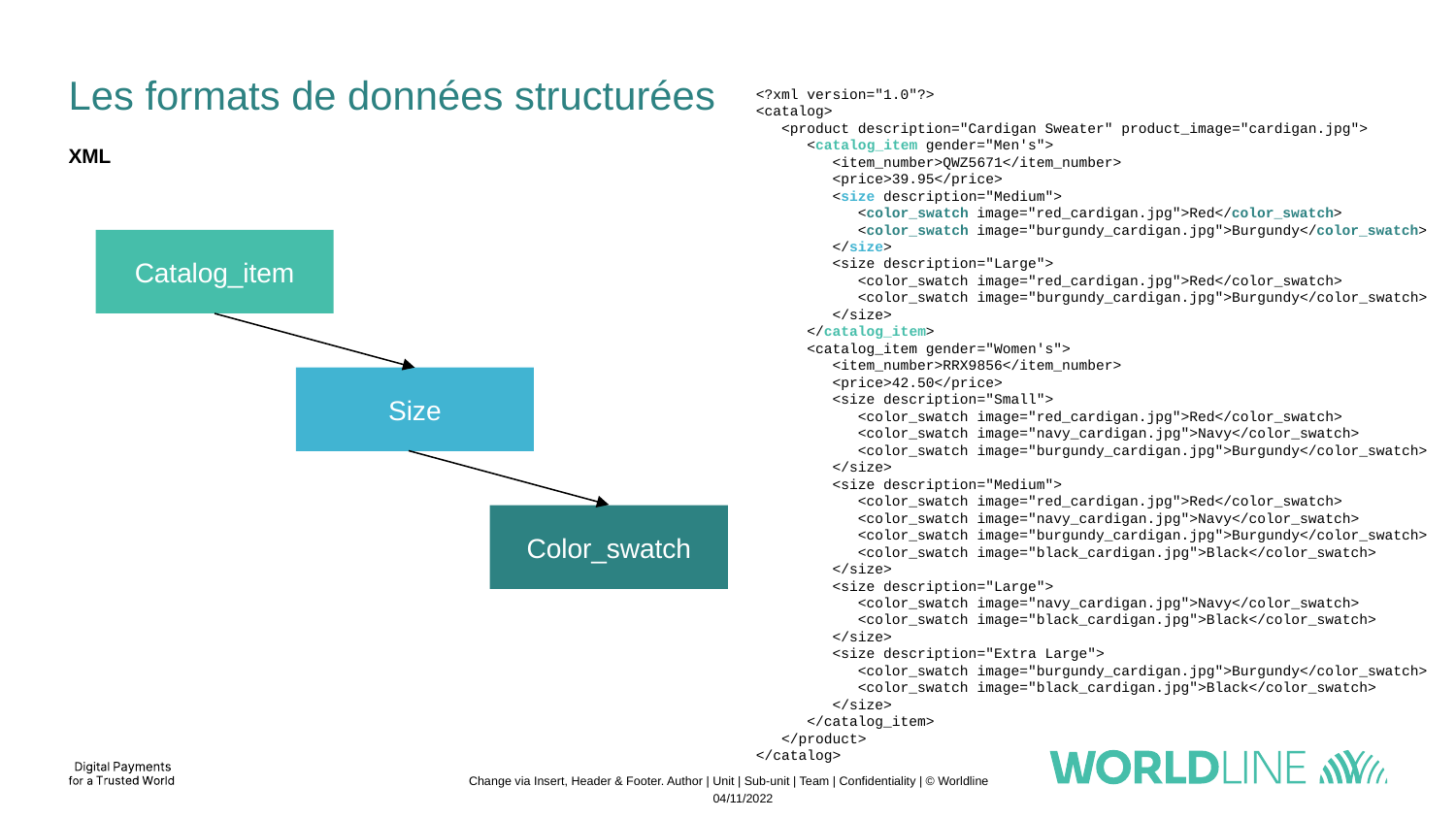

# Les formats de données structurées
<?xml version="1.0"?>
<catalog>
   <product description="Cardigan Sweater" product_image="cardigan.jpg">
      <catalog_item gender="Men's">
         <item_number>QWZ5671</item_number>
         <price>39.95</price>
         <size description="Medium">
            <color_swatch image="red_cardigan.jpg">Red</color_swatch>
            <color_swatch image="burgundy_cardigan.jpg">Burgundy</color_swatch>
         </size>
         <size description="Large">
            <color_swatch image="red_cardigan.jpg">Red</color_swatch>
            <color_swatch image="burgundy_cardigan.jpg">Burgundy</color_swatch>
         </size>
      </catalog_item>
      <catalog_item gender="Women's">
         <item_number>RRX9856</item_number>
         <price>42.50</price>
         <size description="Small">
            <color_swatch image="red_cardigan.jpg">Red</color_swatch>
            <color_swatch image="navy_cardigan.jpg">Navy</color_swatch>
            <color_swatch image="burgundy_cardigan.jpg">Burgundy</color_swatch>
         </size>
         <size description="Medium">
            <color_swatch image="red_cardigan.jpg">Red</color_swatch>
            <color_swatch image="navy_cardigan.jpg">Navy</color_swatch>
            <color_swatch image="burgundy_cardigan.jpg">Burgundy</color_swatch>
            <color_swatch image="black_cardigan.jpg">Black</color_swatch>
         </size>
         <size description="Large">
            <color_swatch image="navy_cardigan.jpg">Navy</color_swatch>
            <color_swatch image="black_cardigan.jpg">Black</color_swatch>
         </size>
         <size description="Extra Large">
            <color_swatch image="burgundy_cardigan.jpg">Burgundy</color_swatch>
            <color_swatch image="black_cardigan.jpg">Black</color_swatch>
         </size>
      </catalog_item>
   </product>
</catalog>
XML
Catalog_item
Size
Color_swatch
Change via Insert, Header & Footer. Author | Unit | Sub-unit | Team | Confidentiality | © Worldline
04/11/2022